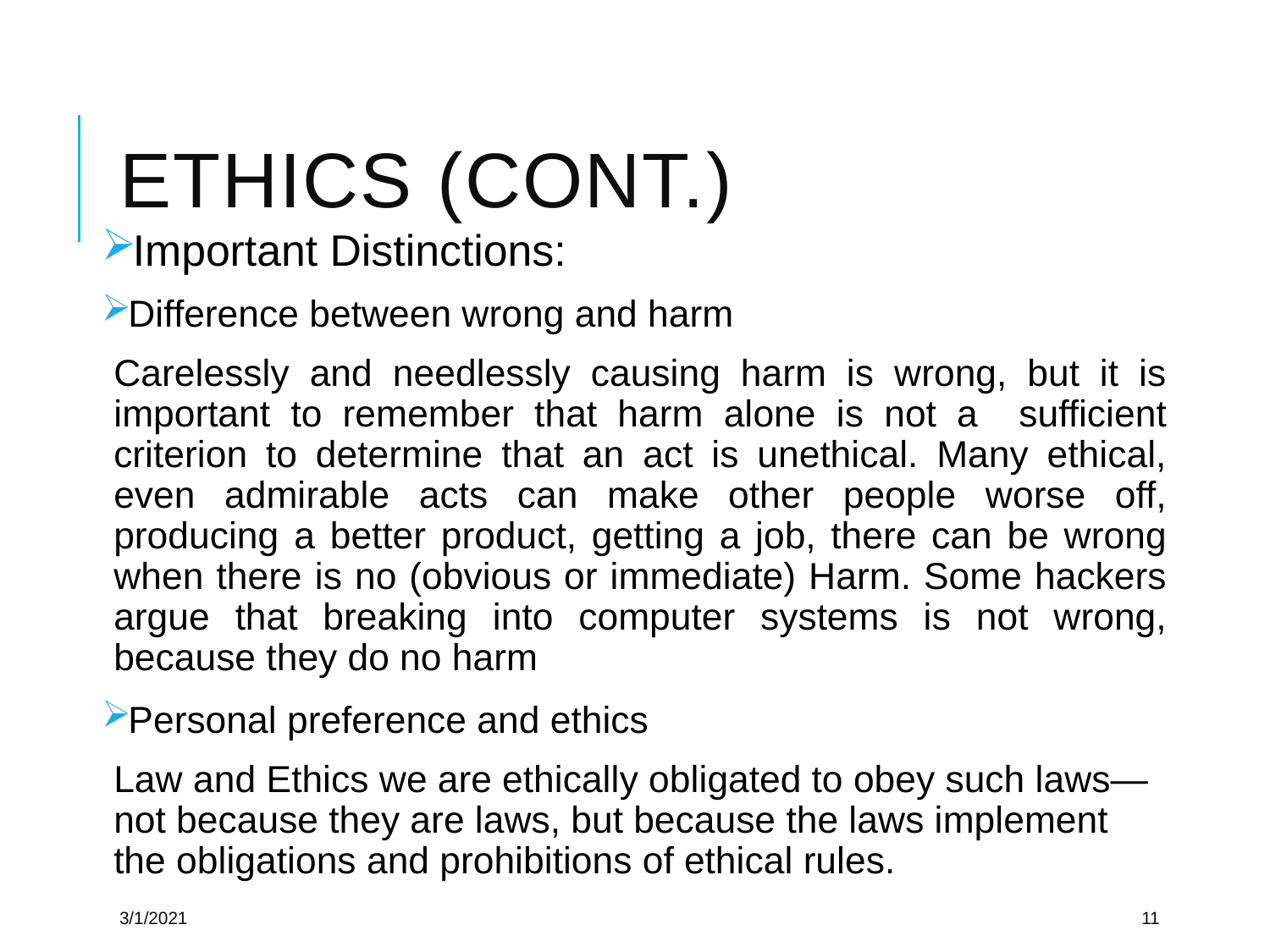

# Ethics (cont.)
Important Distinctions:
Difference between wrong and harm
Carelessly and needlessly causing harm is wrong, but it is important to remember that harm alone is not a  sufficient criterion to determine that an act is unethical. Many ethical, even admirable acts can make other people worse off, producing a better product, getting a job, there can be wrong when there is no (obvious or immediate) Harm. Some hackers argue that breaking into computer systems is not wrong, because they do no harm
Personal preference and ethics
Law and Ethics we are ethically obligated to obey such laws—not because they are laws, but because the laws implement the obligations and prohibitions of ethical rules.

3/1/2021
11